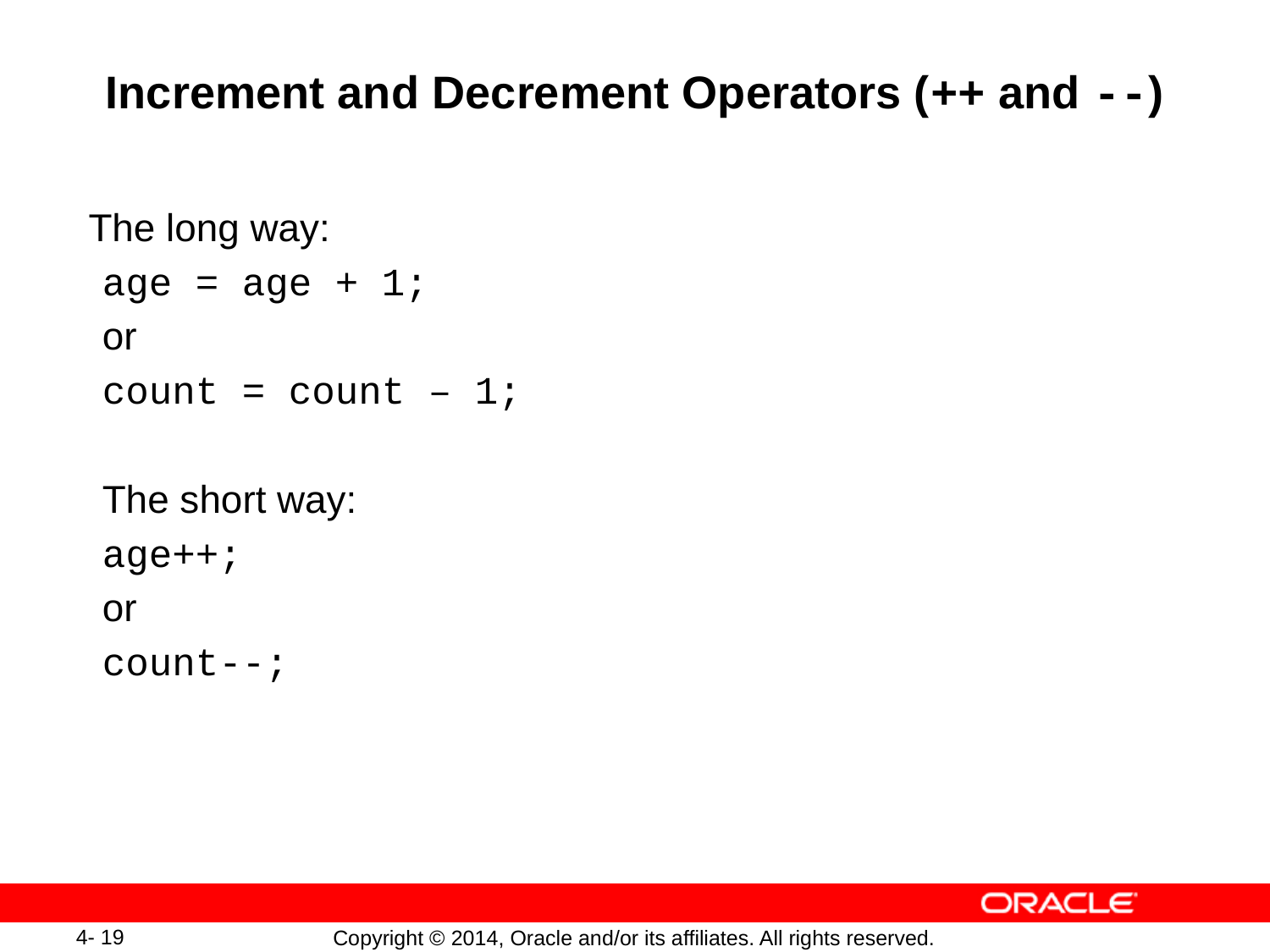

# Increment and Decrement Operators (++ and --)
The long way:
age = age + 1;
or
count = count – 1;

The short way:
age++;
or
count--;